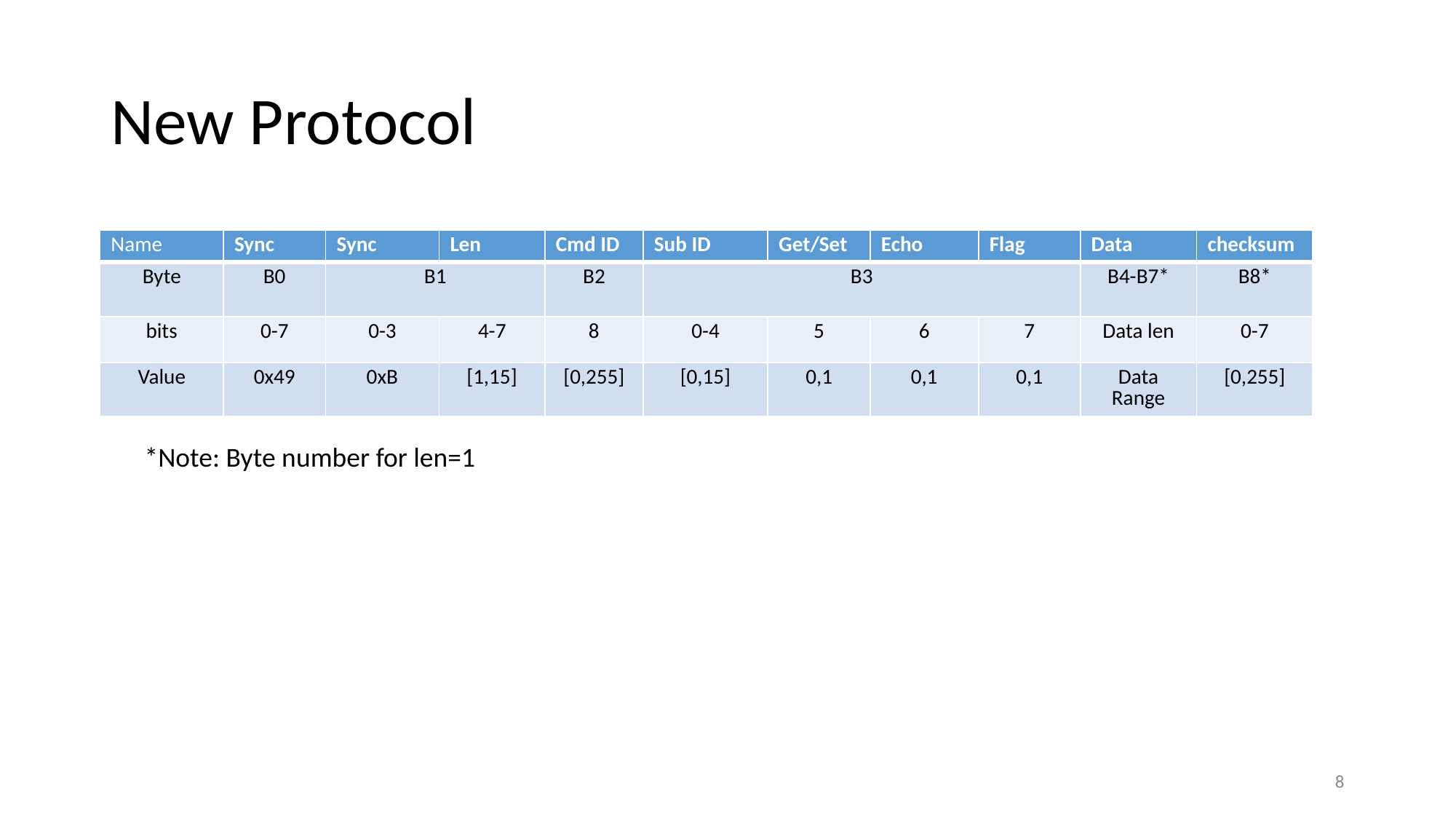

# New Protocol
| Name | Sync | Sync | Len | Cmd ID | Sub ID | Get/Set | Echo | Flag | Data | checksum |
| --- | --- | --- | --- | --- | --- | --- | --- | --- | --- | --- |
| Byte | B0 | B1 |  | B2 | B3 |  |  |  | B4-B7\* | B8\* |
| bits | 0-7 | 0-3 | 4-7 | 8 | 0-4 | 5 | 6 | 7 | Data len | 0-7 |
| Value | 0x49 | 0xB | [1,15] | [0,255] | [0,15] | 0,1 | 0,1 | 0,1 | Data Range | [0,255] |
 *Note: Byte number for len=1
8